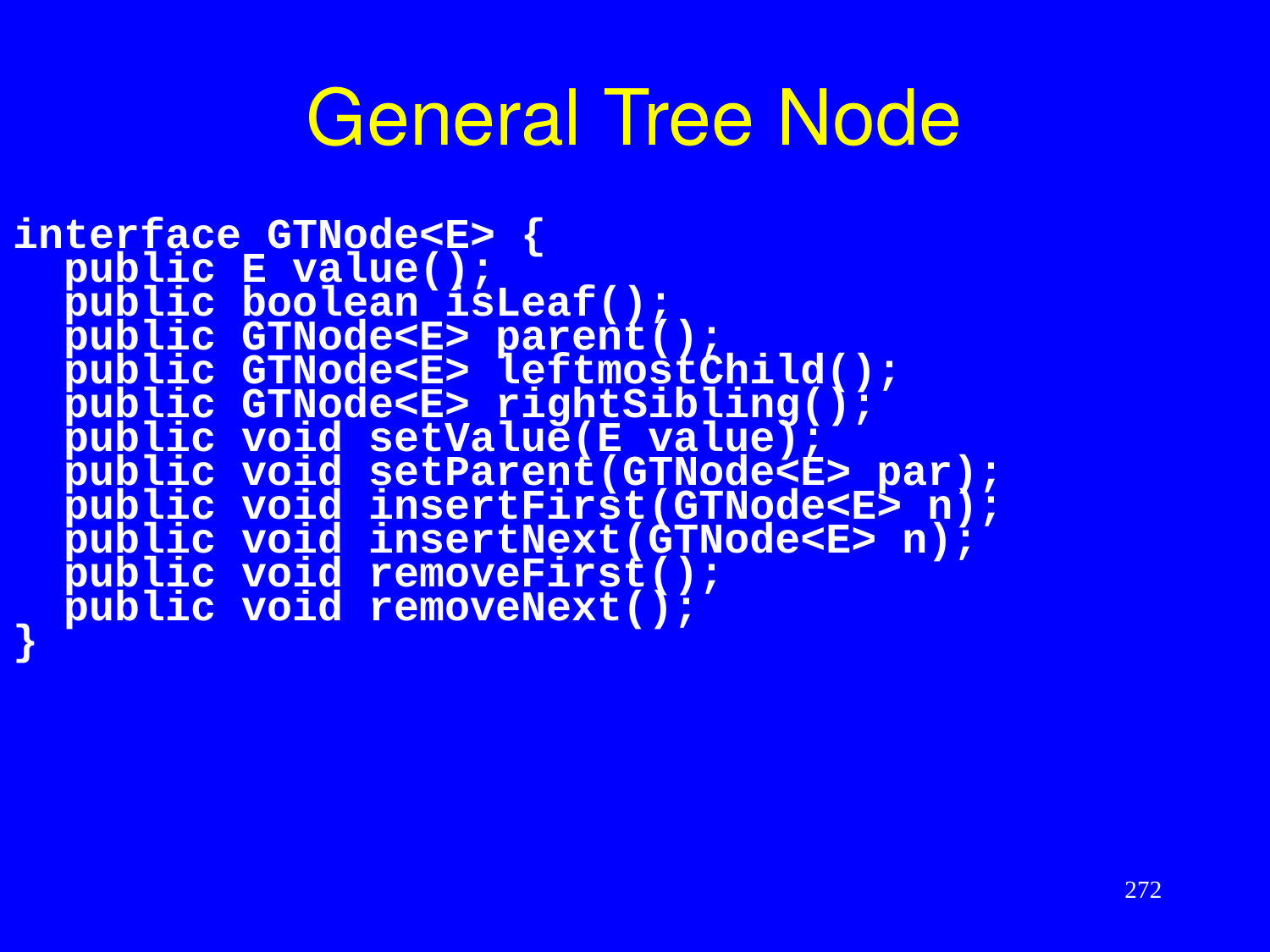

# General Tree Node
interface GTNode<E> {
  public E value();
  public boolean isLeaf();
  public GTNode<E> parent();
  public GTNode<E> leftmostChild();
  public GTNode<E> rightSibling();
  public void setValue(E value);
  public void setParent(GTNode<E> par);
  public void insertFirst(GTNode<E> n);
  public void insertNext(GTNode<E> n);
  public void removeFirst();
  public void removeNext();
}

272